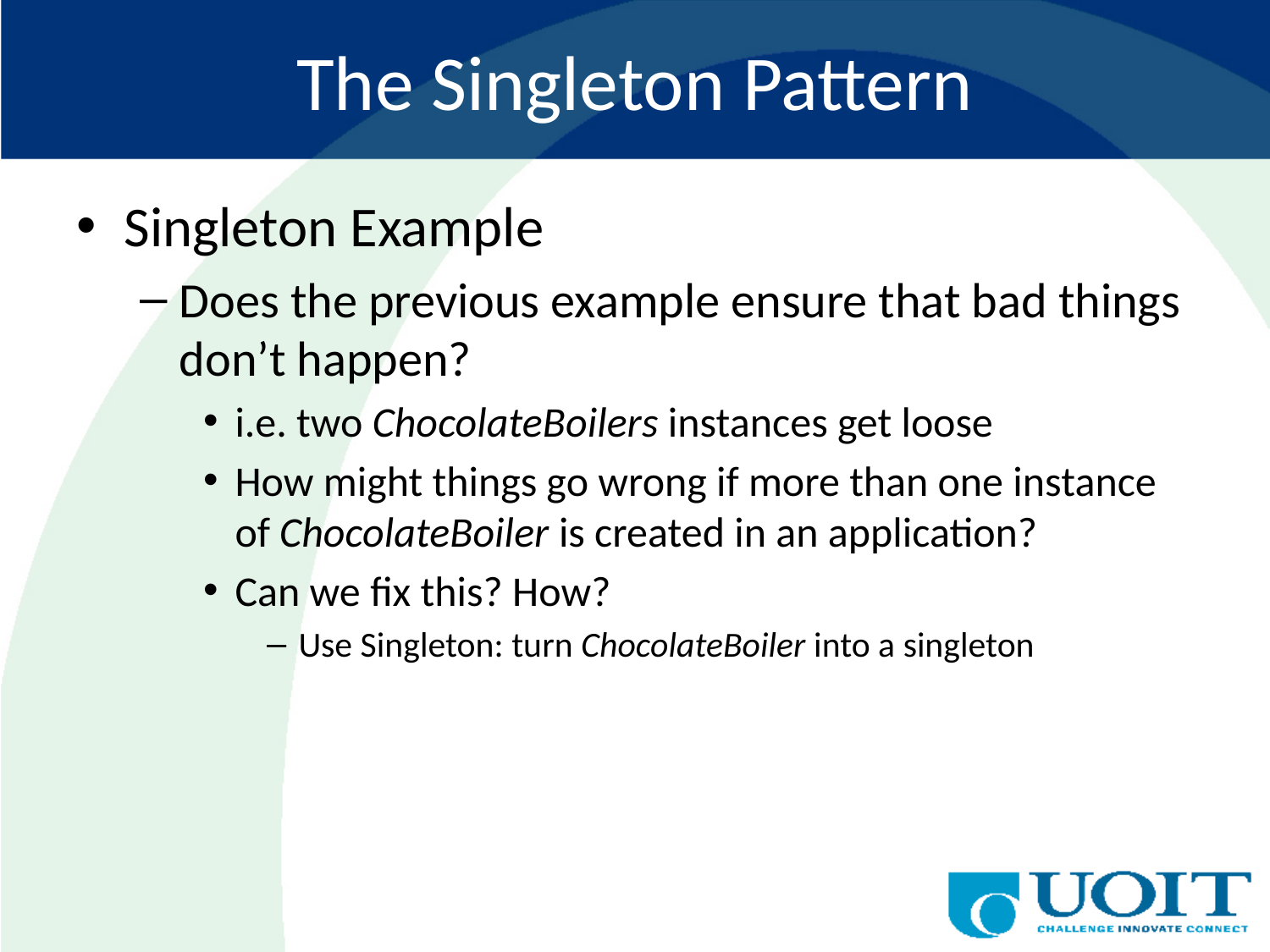

# The Singleton Pattern

Singleton Example
Does the previous example ensure that bad things don’t happen?
i.e. two ChocolateBoilers instances get loose
How might things go wrong if more than one instance of ChocolateBoiler is created in an application?
Can we fix this? How?
Use Singleton: turn ChocolateBoiler into a singleton